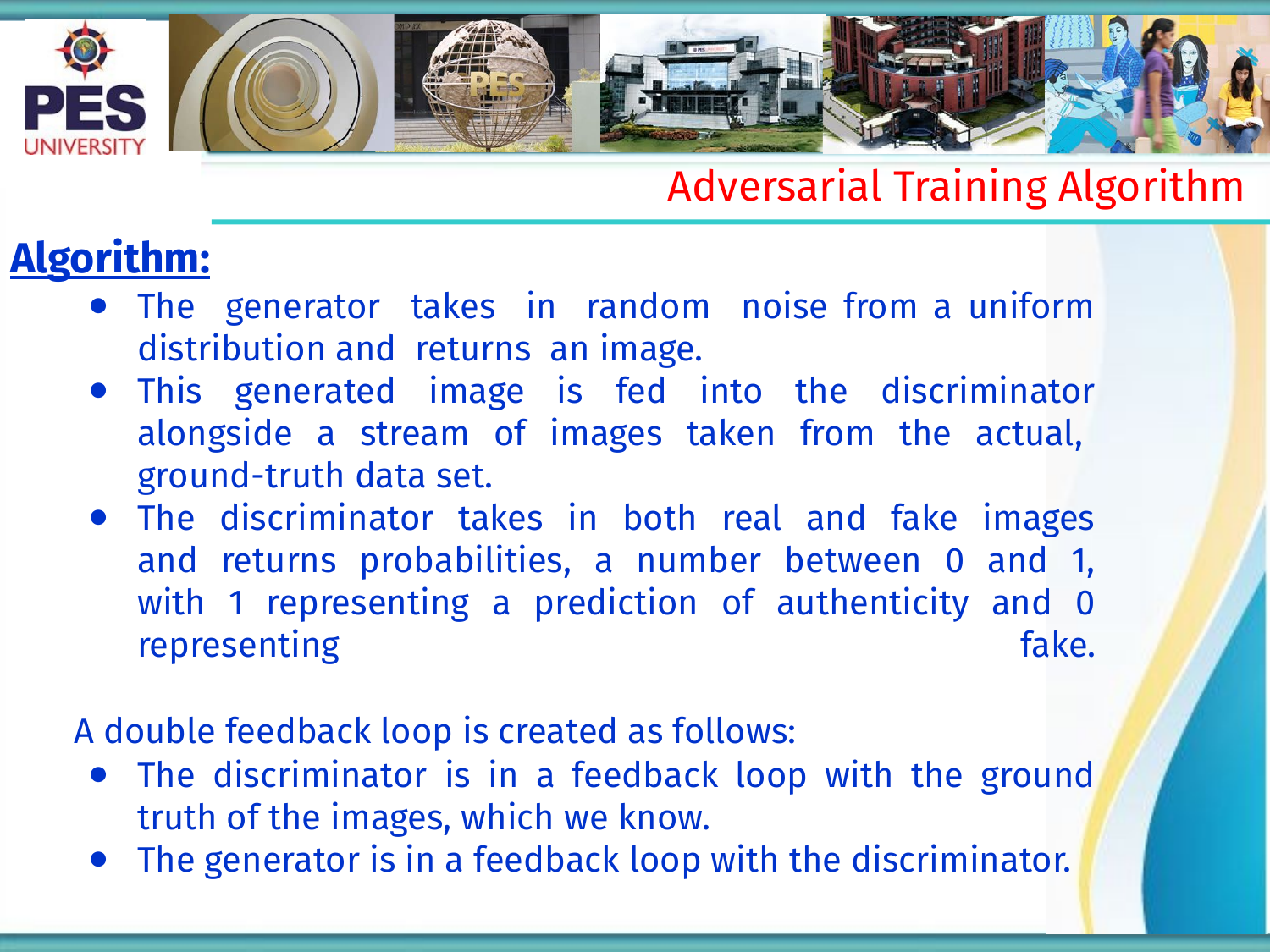

# Adversarial Training Algorithm
Algorithm:
The  generator  takes  in  random  noise from a uniform distribution and  returns  an image.
This generated image is fed into the discriminator alongside  a  stream  of  images  taken  from  the  actual,  ground-truth data set.
The  discriminator  takes  in  both  real  and  fake  images and  returns  probabilities,  a  number  between  0  and  1, with  1  representing  a  prediction  of  authenticity  and  0 representing fake.
A double feedback loop is created as follows:
The discriminator is in a feedback loop with the ground truth of the images, which we know.
The generator is in a feedback loop with the discriminator.